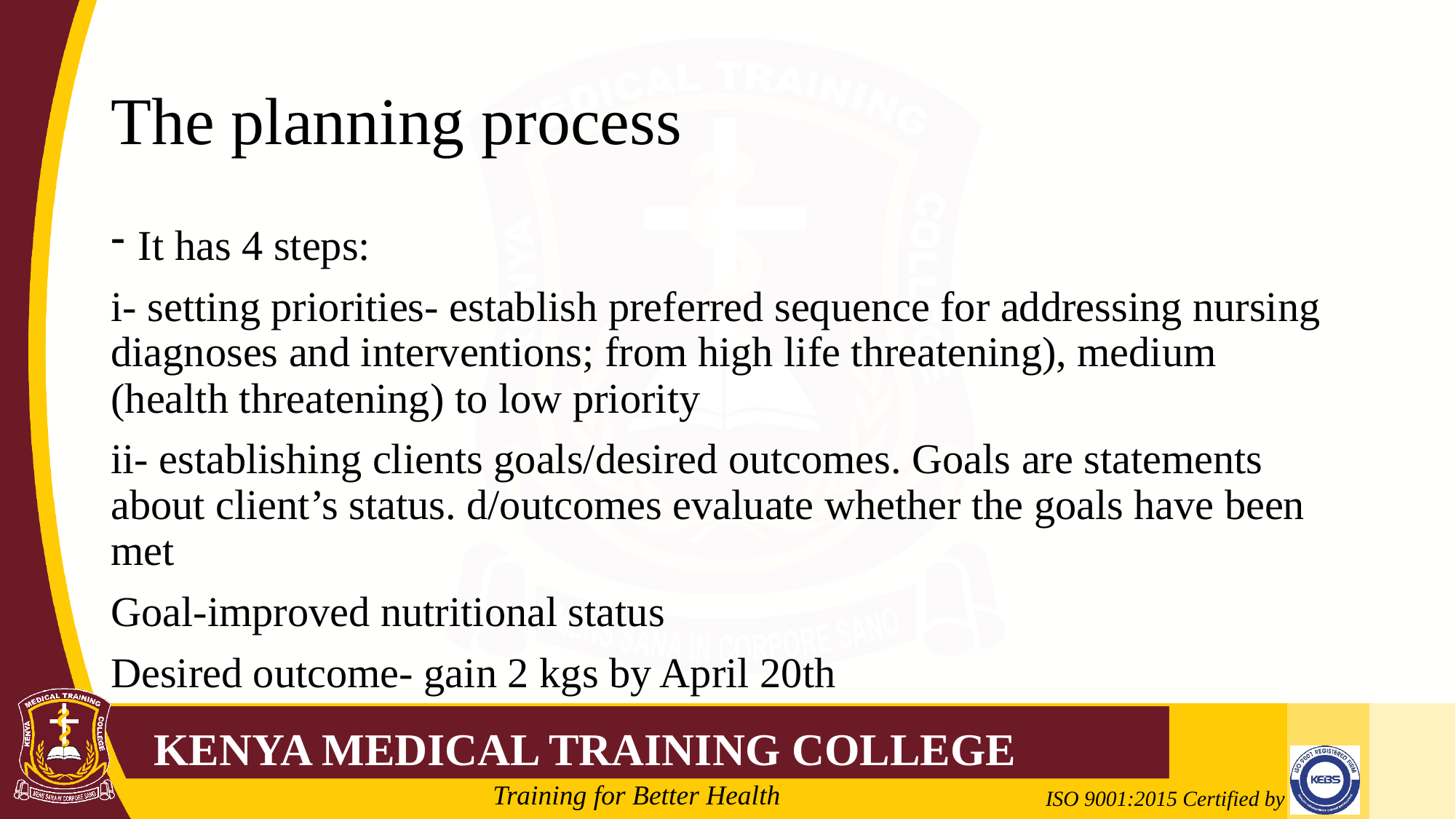

# The planning process
It has 4 steps:
i- setting priorities- establish preferred sequence for addressing nursing diagnoses and interventions; from high life threatening), medium (health threatening) to low priority
ii- establishing clients goals/desired outcomes. Goals are statements about client’s status. d/outcomes evaluate whether the goals have been met
Goal-improved nutritional status
Desired outcome- gain 2 kgs by April 20th